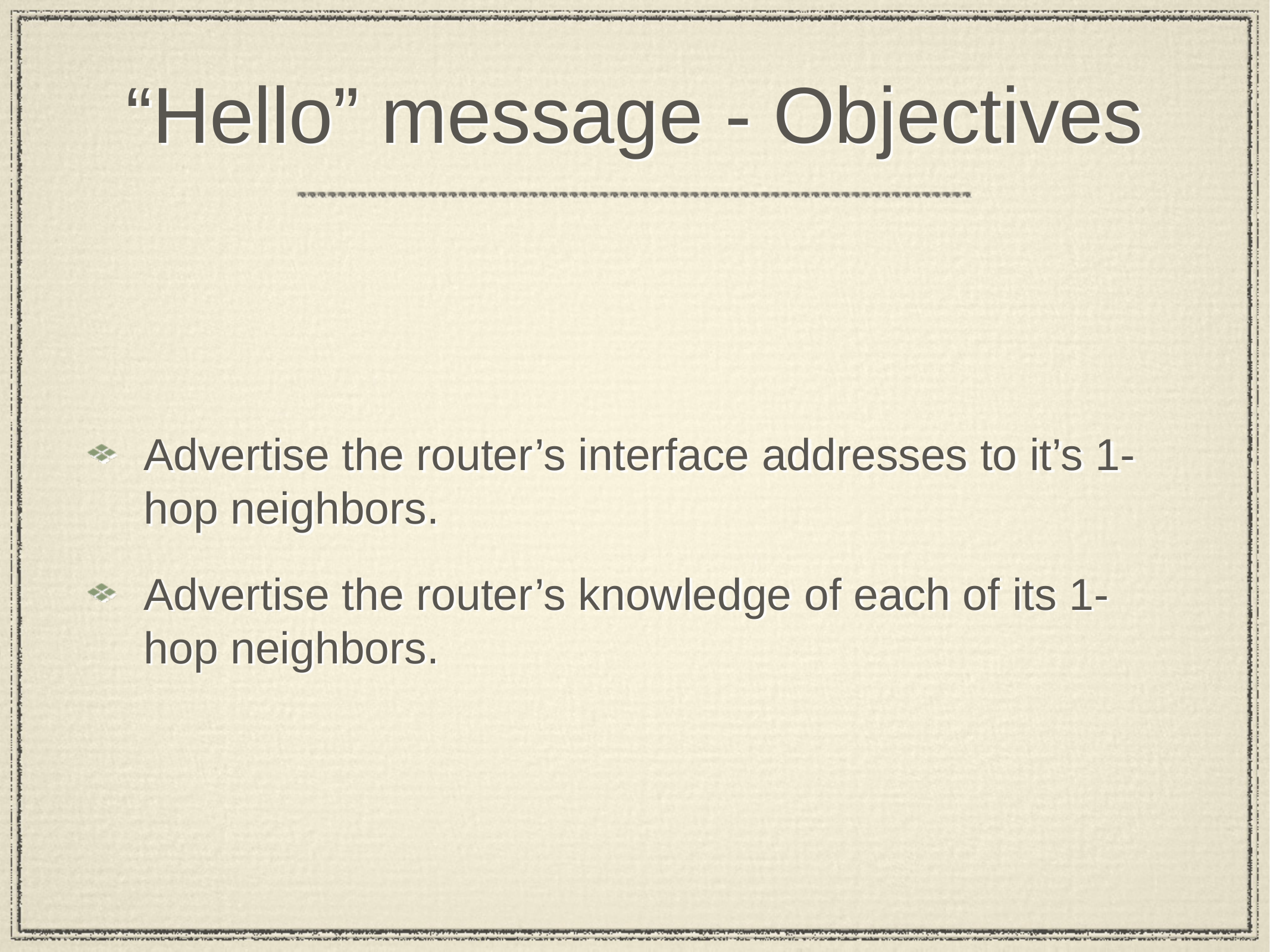

# “Hello” message - Objectives
Advertise the router’s interface addresses to it’s 1-hop neighbors.
Advertise the router’s knowledge of each of its 1-hop neighbors.